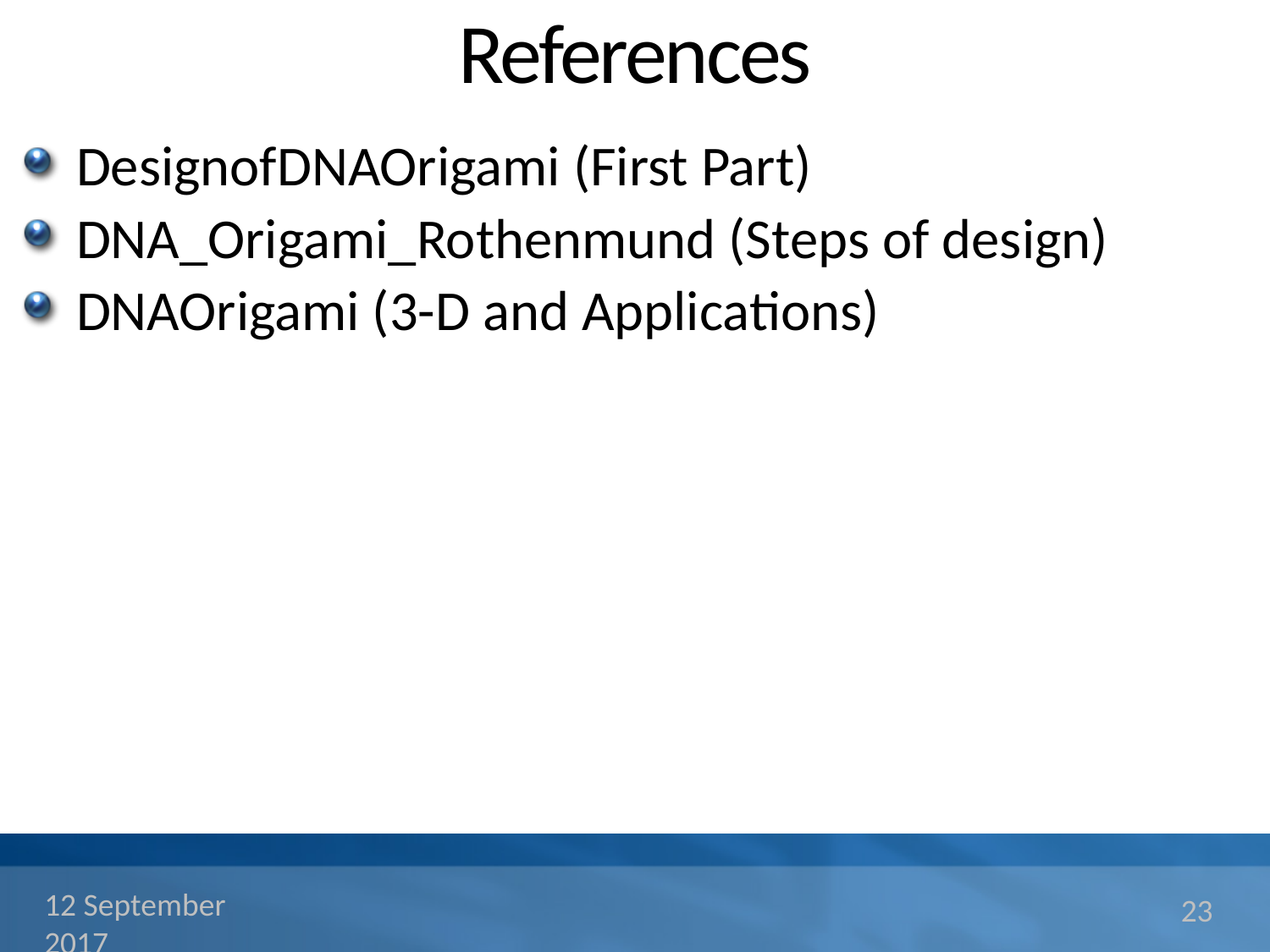

# References
DesignofDNAOrigami (First Part)
DNA_Origami_Rothenmund (Steps of design)
DNAOrigami (3-D and Applications)